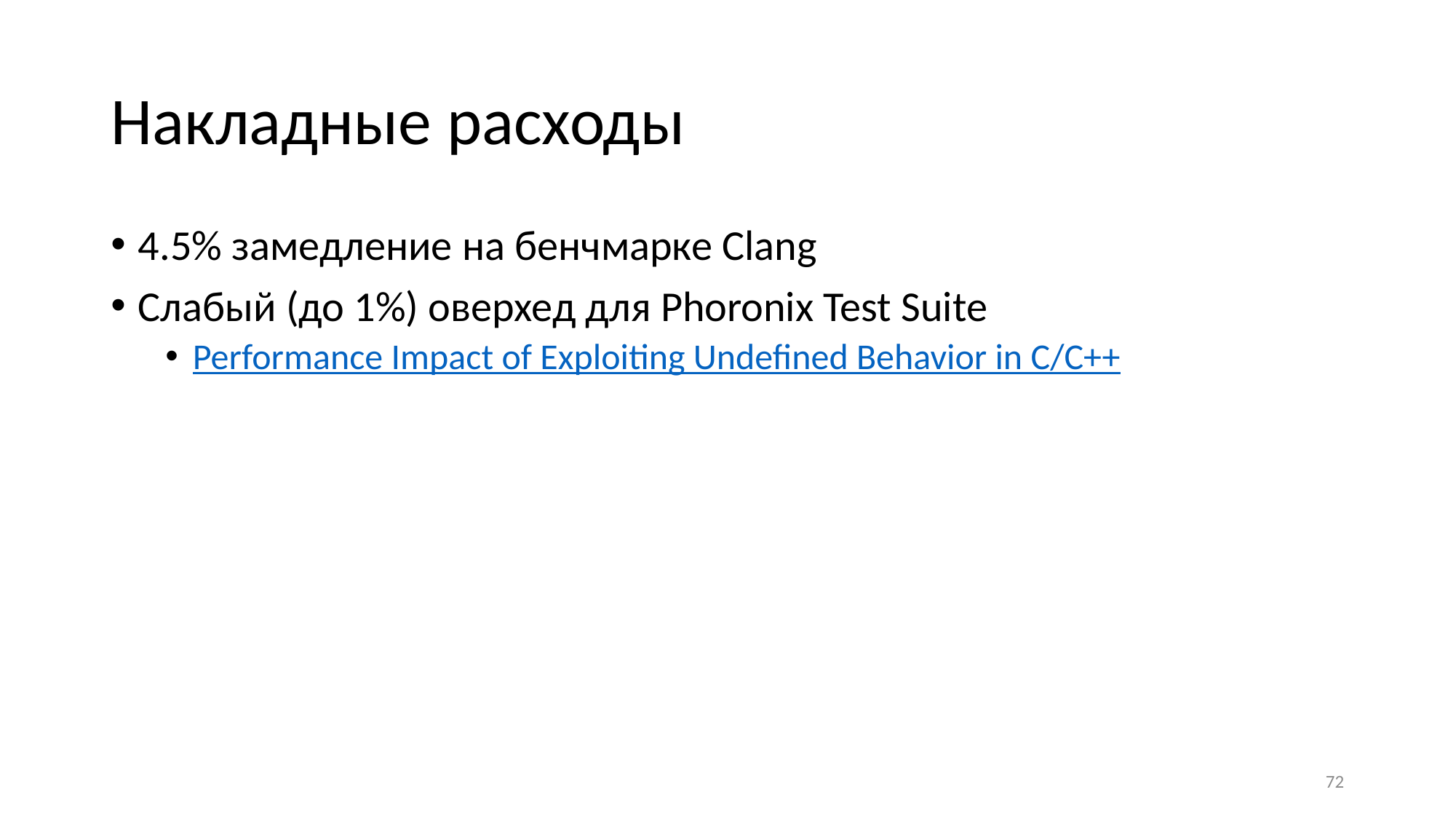

# Накладные расходы
4.5% замедление на бенчмарке Clang
Слабый (до 1%) оверхед для Phoronix Test Suite
Performance Impact of Exploiting Undefined Behavior in C/C++
72